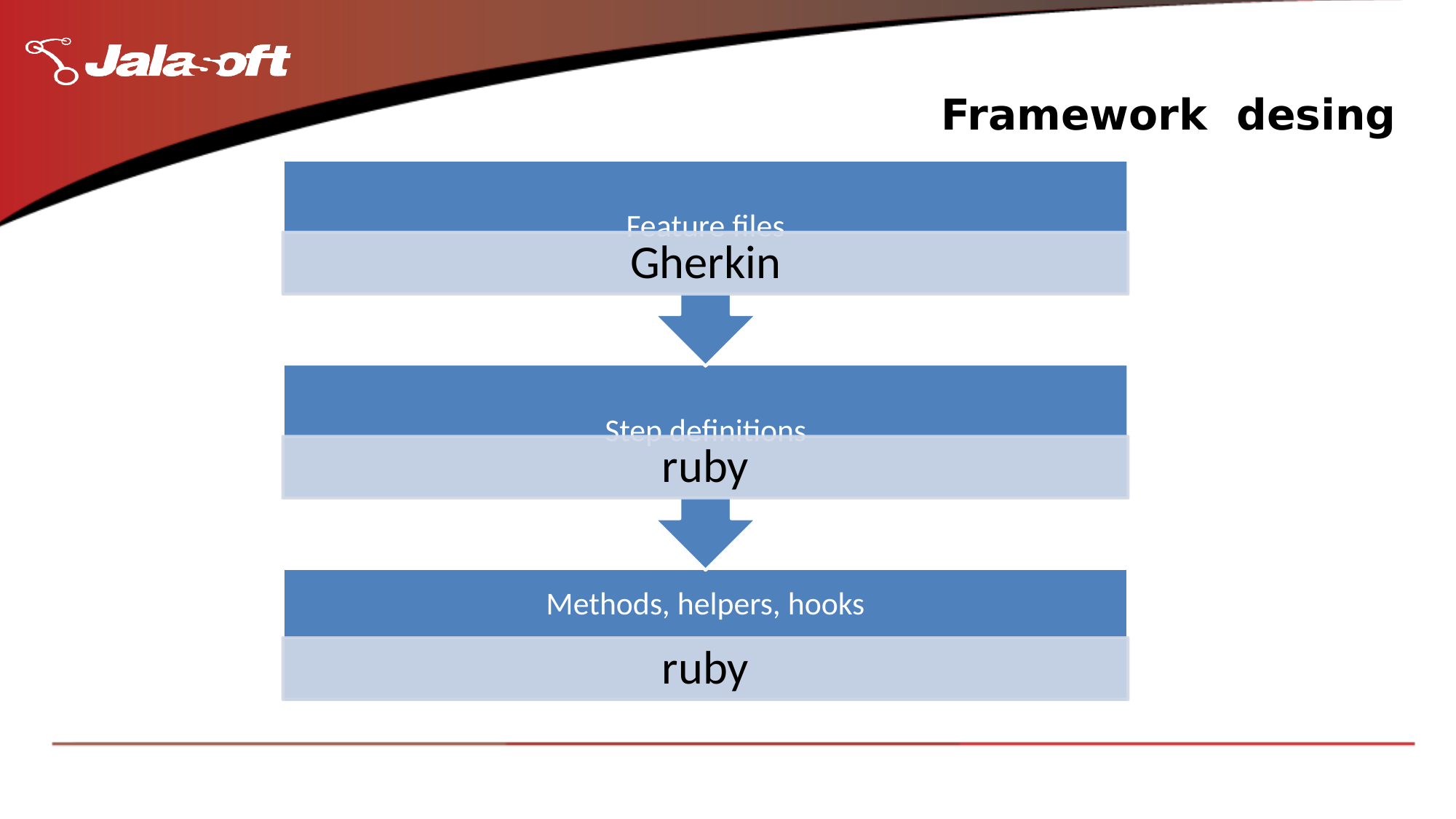

# Framework  desing
Methods, helpers, hooks
ruby
Step definitions
ruby
Feature files
Gherkin